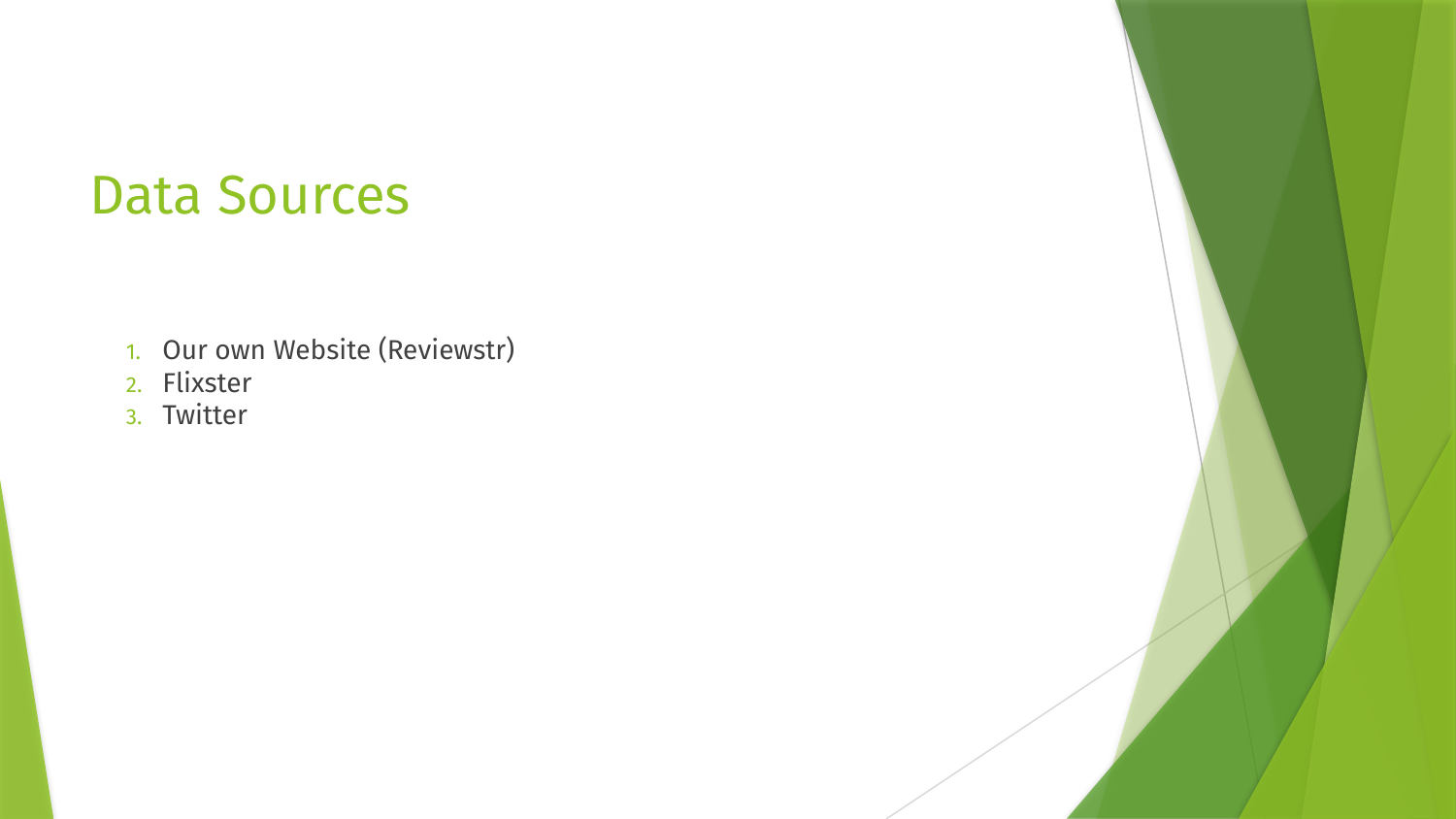

# Data Sources
Our own Website (Reviewstr)
Flixster
Twitter